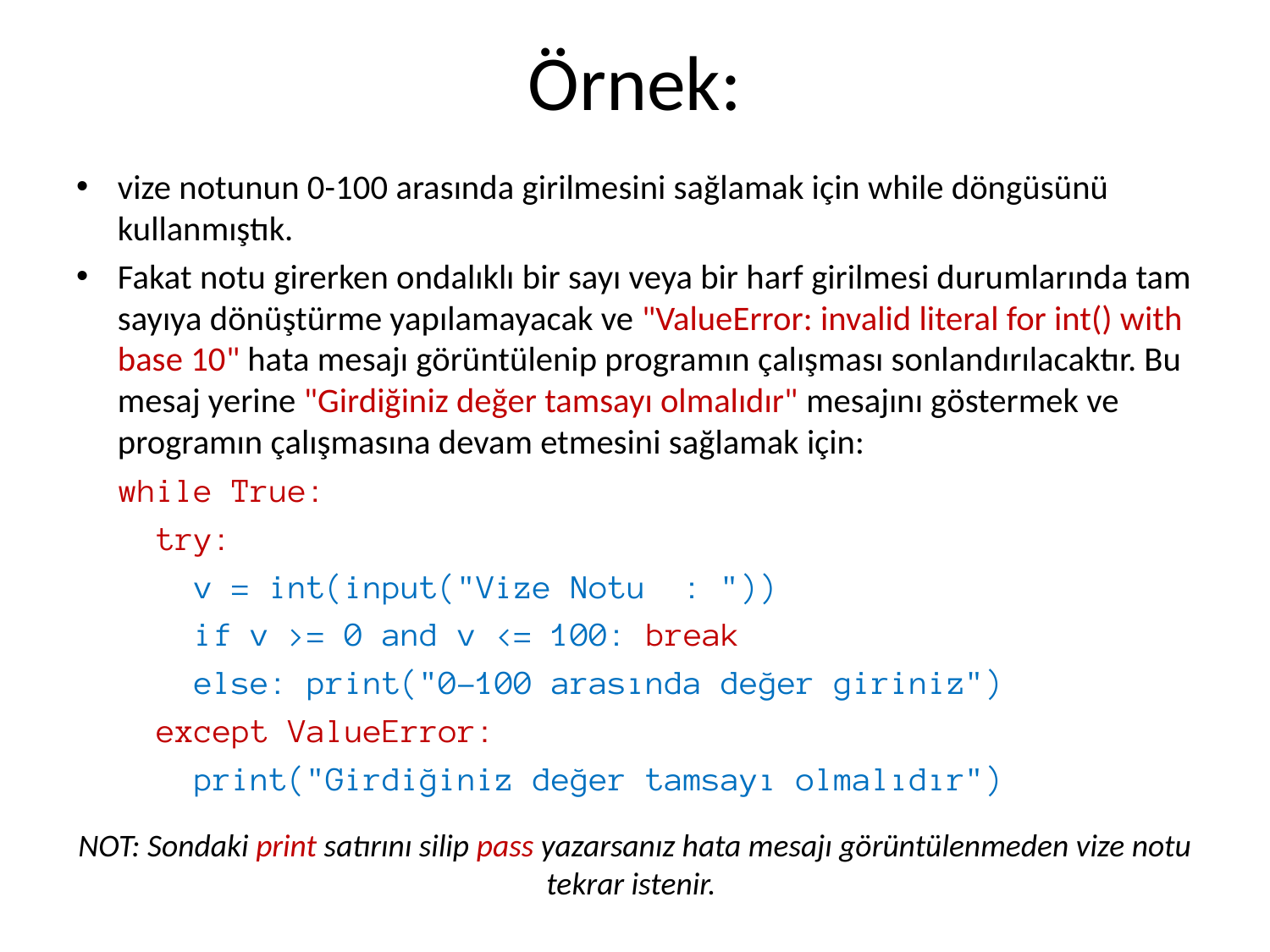

# Örnek:
vize notunun 0-100 arasında girilmesini sağlamak için while döngüsünü kullanmıştık.
Fakat notu girerken ondalıklı bir sayı veya bir harf girilmesi durumlarında tam sayıya dönüştürme yapılamayacak ve "ValueError: invalid literal for int() with base 10" hata mesajı görüntülenip programın çalışması sonlandırılacaktır. Bu mesaj yerine "Girdiğiniz değer tamsayı olmalıdır" mesajını göstermek ve programın çalışmasına devam etmesini sağlamak için:
while True:
  try:
    v = int(input("Vize Notu  : "))
    if v >= 0 and v <= 100: break
    else: print("0-100 arasında değer giriniz")
  except ValueError:
    print("Girdiğiniz değer tamsayı olmalıdır")
NOT: Sondaki print satırını silip pass yazarsanız hata mesajı görüntülenmeden vize notu tekrar istenir.